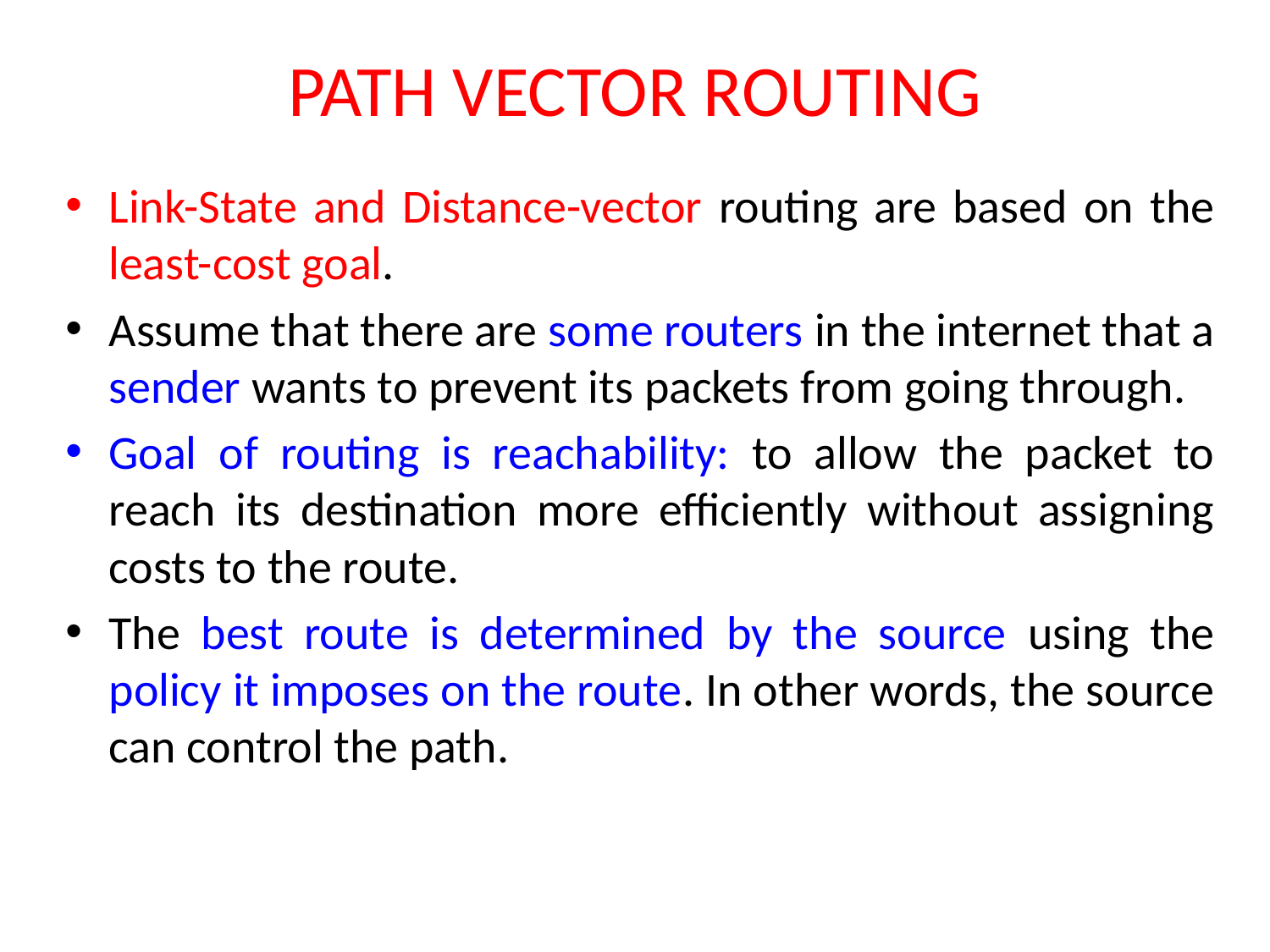

# PATH VECTOR ROUTING
Link-State and Distance-vector routing are based on the least-cost goal.
Assume that there are some routers in the internet that a sender wants to prevent its packets from going through.
Goal of routing is reachability: to allow the packet to reach its destination more efficiently without assigning costs to the route.
The best route is determined by the source using the policy it imposes on the route. In other words, the source can control the path.